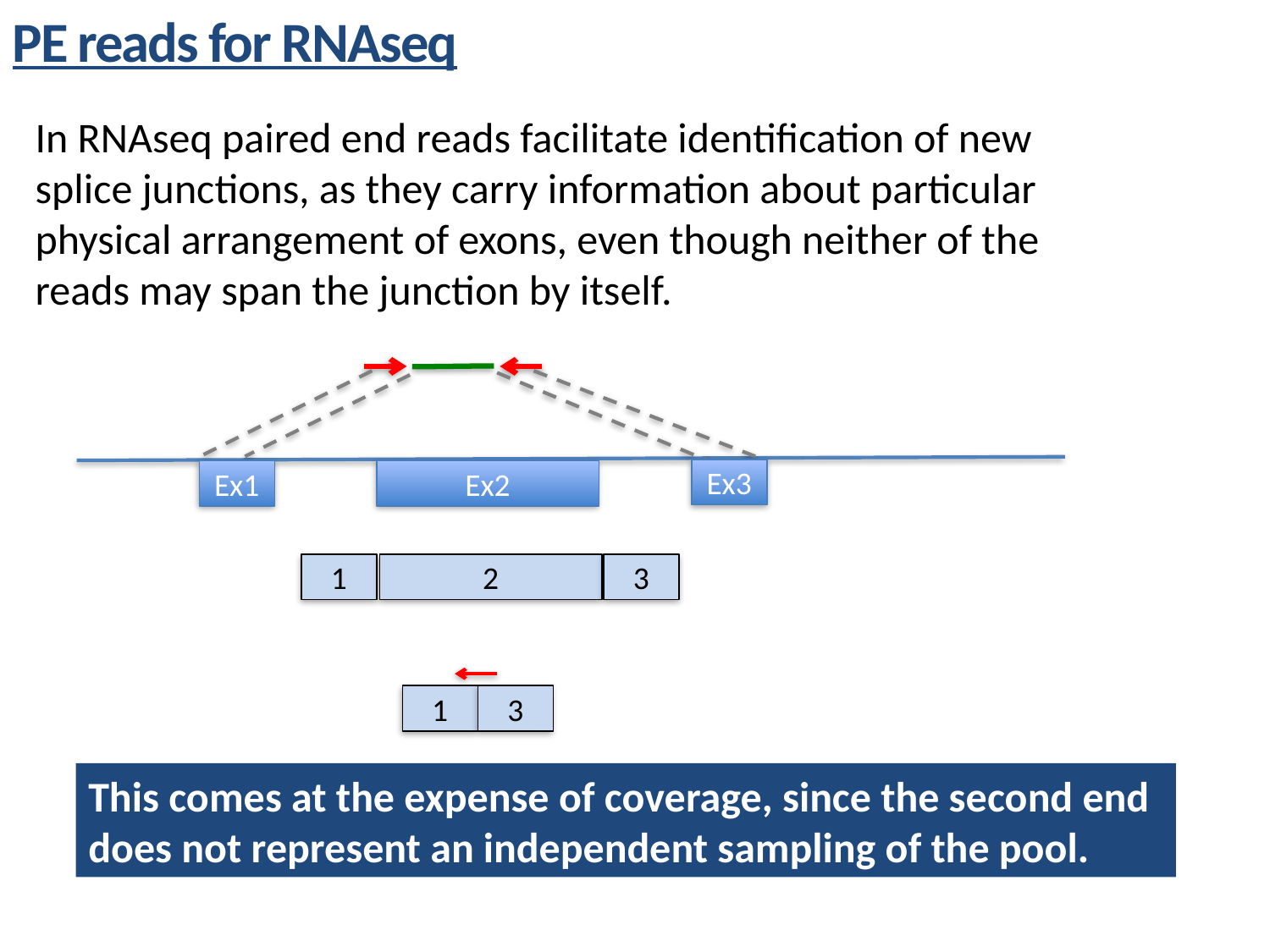

PE reads for RNAseq
In RNAseq paired end reads facilitate identification of new splice junctions, as they carry information about particular physical arrangement of exons, even though neither of the reads may span the junction by itself.
Ex3
Ex1
Ex2
1
2
3
1
3
This comes at the expense of coverage, since the second end does not represent an independent sampling of the pool.